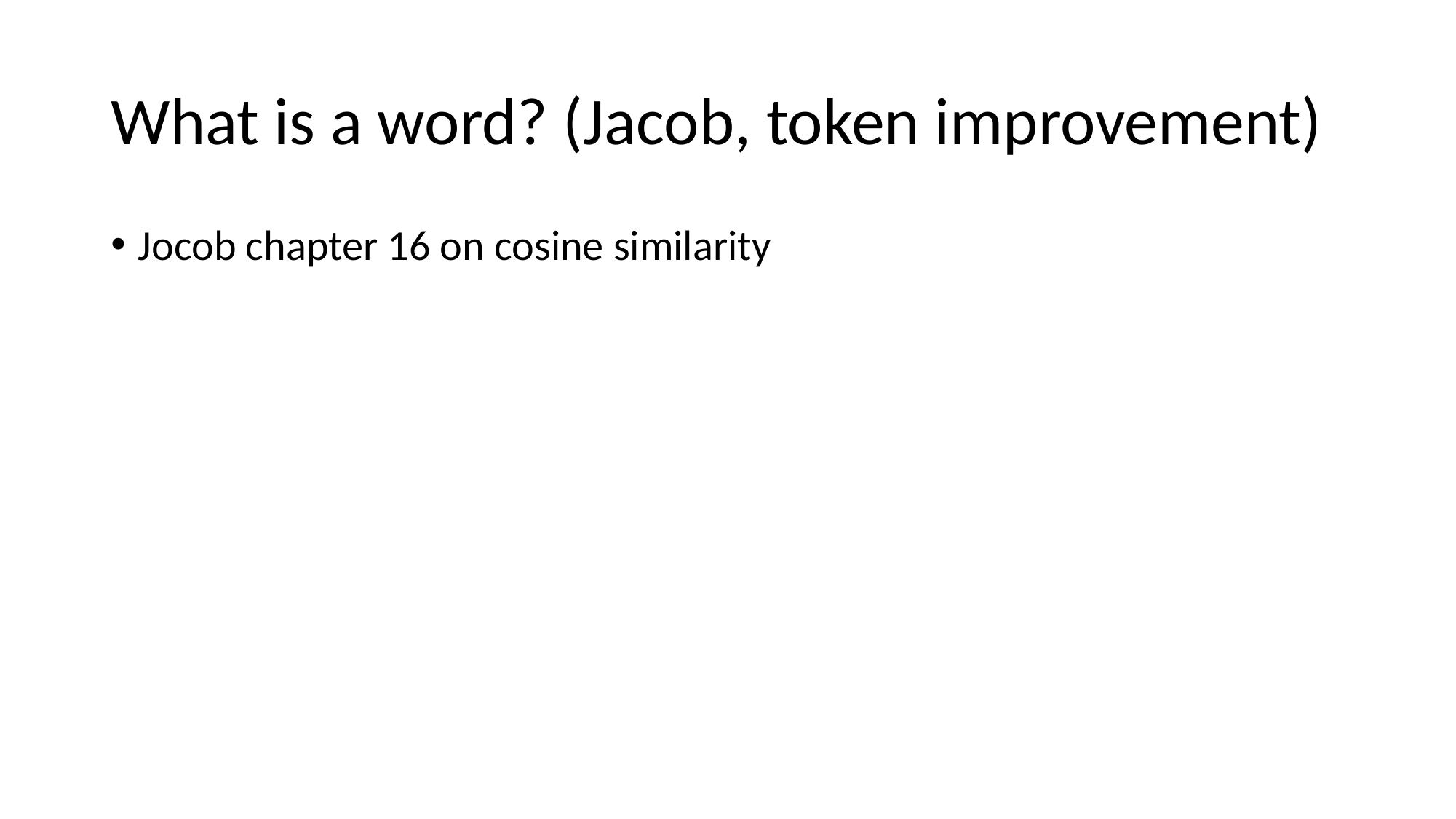

# What is a word? (Jacob, token improvement)
Jocob chapter 16 on cosine similarity